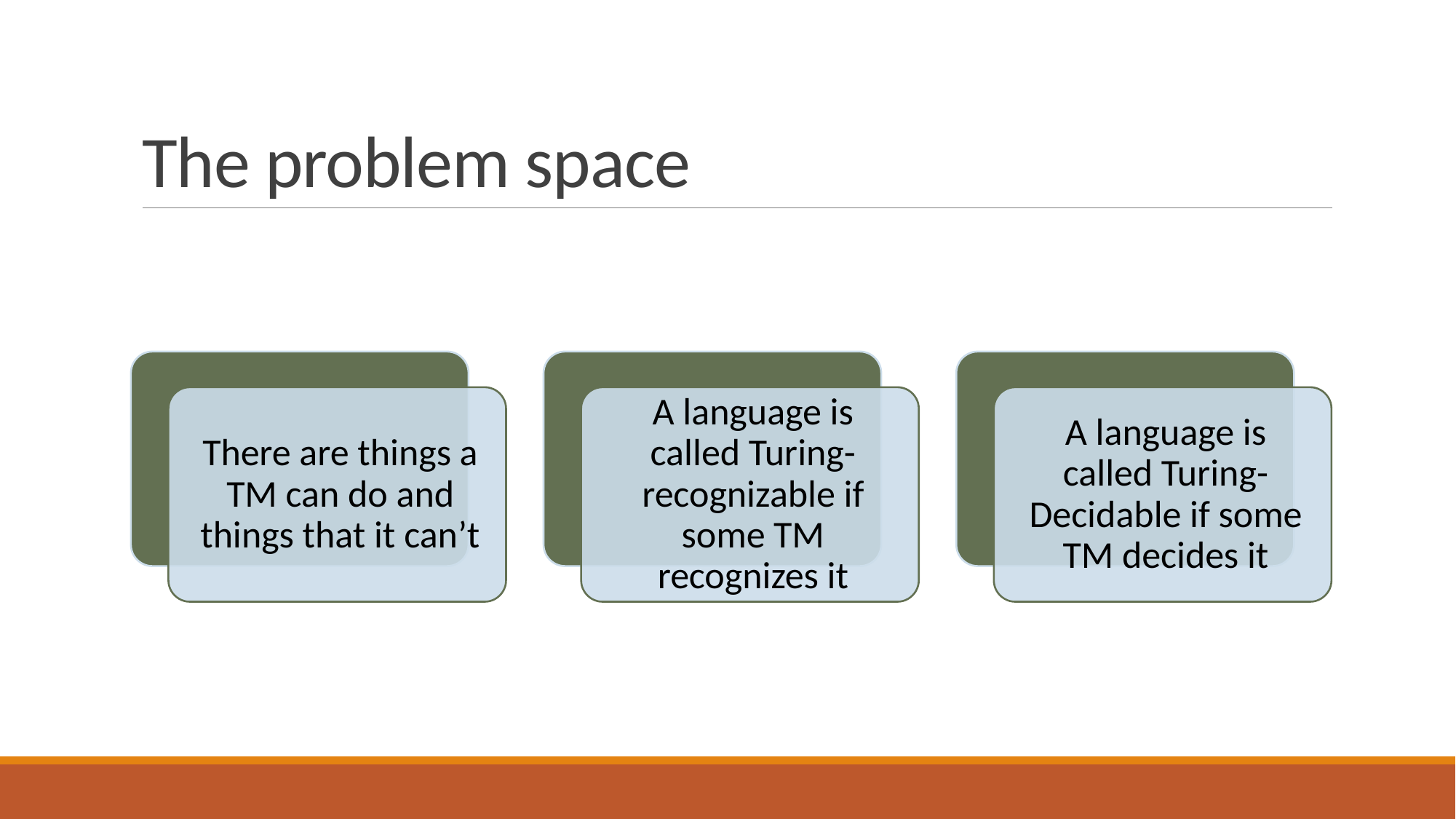

# The problem space
There are things a TM can do and things that it can’t
A language is called Turing-recognizable if some TM recognizes it
A language is called Turing-Decidable if some TM decides it